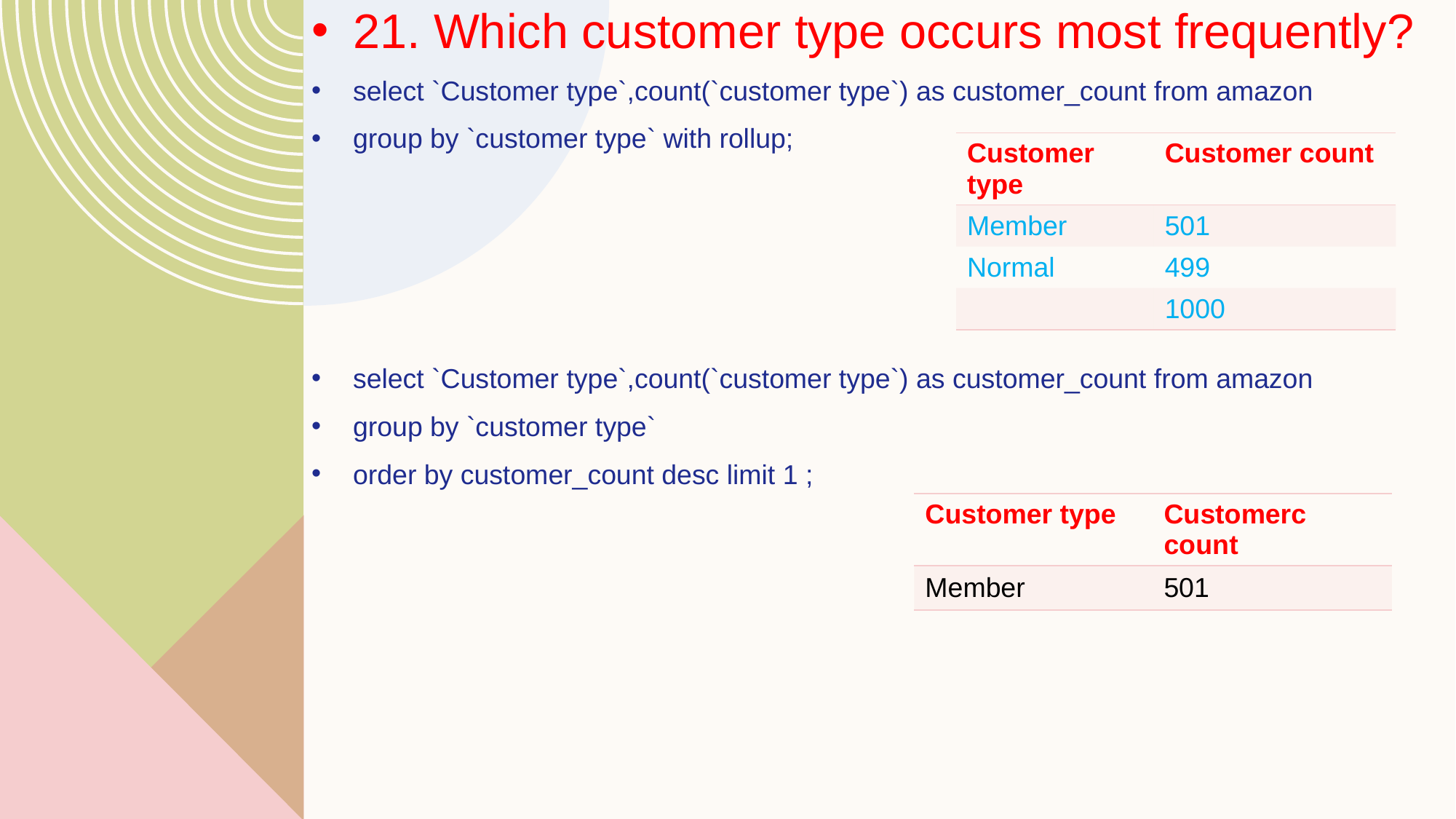

21. Which customer type occurs most frequently?
select `Customer type`,count(`customer type`) as customer_count from amazon
group by `customer type` with rollup;

select `Customer type`,count(`customer type`) as customer_count from amazon
group by `customer type`
order by customer_count desc limit 1 ;
| Customer type | Customer count |
| --- | --- |
| Member | 501 |
| Normal | 499 |
|  | 1000 |
| Customer type | Customerc count |
| --- | --- |
| Member | 501 |